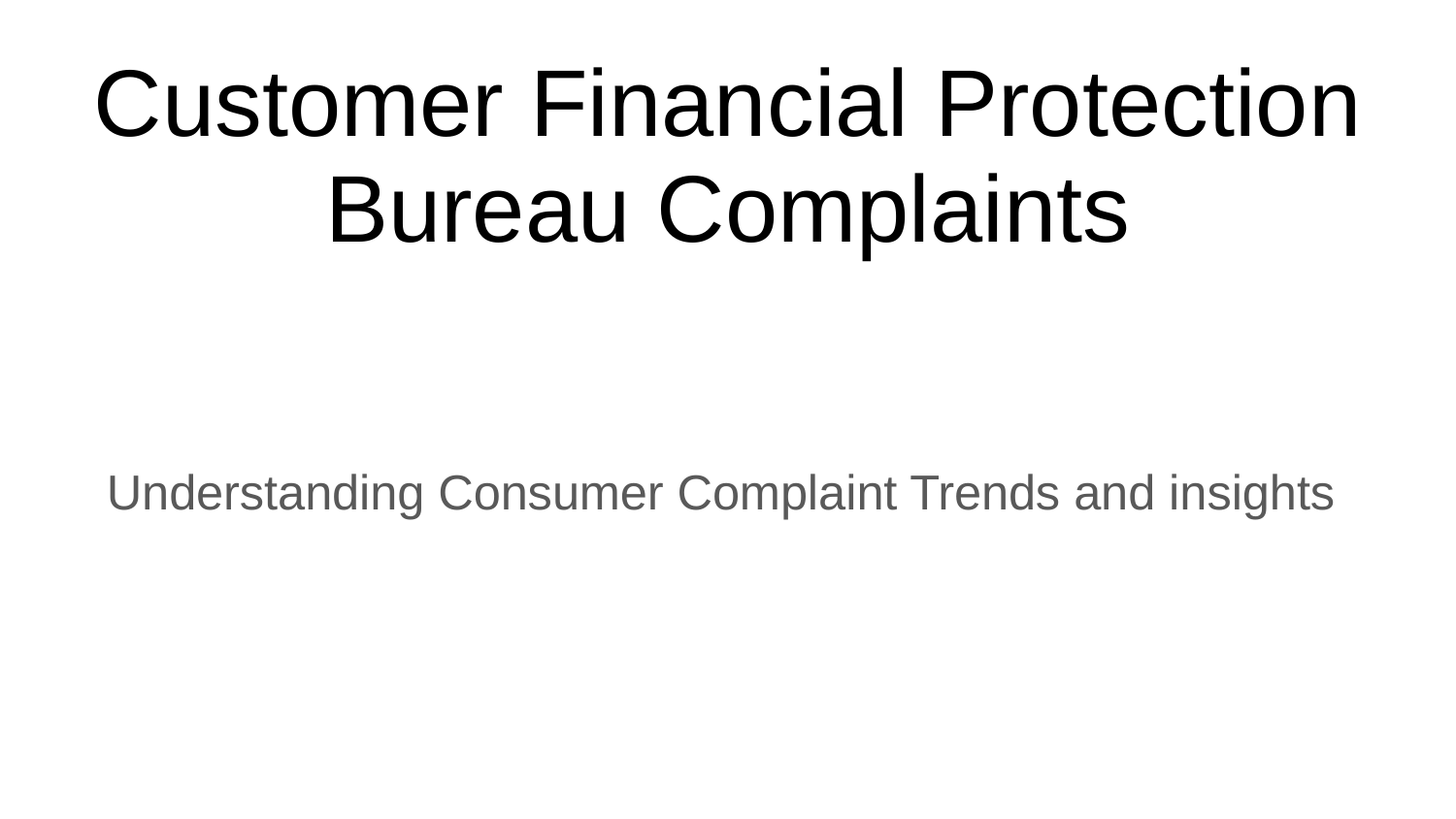

# Customer Financial Protection Bureau Complaints
Understanding Consumer Complaint Trends and insights